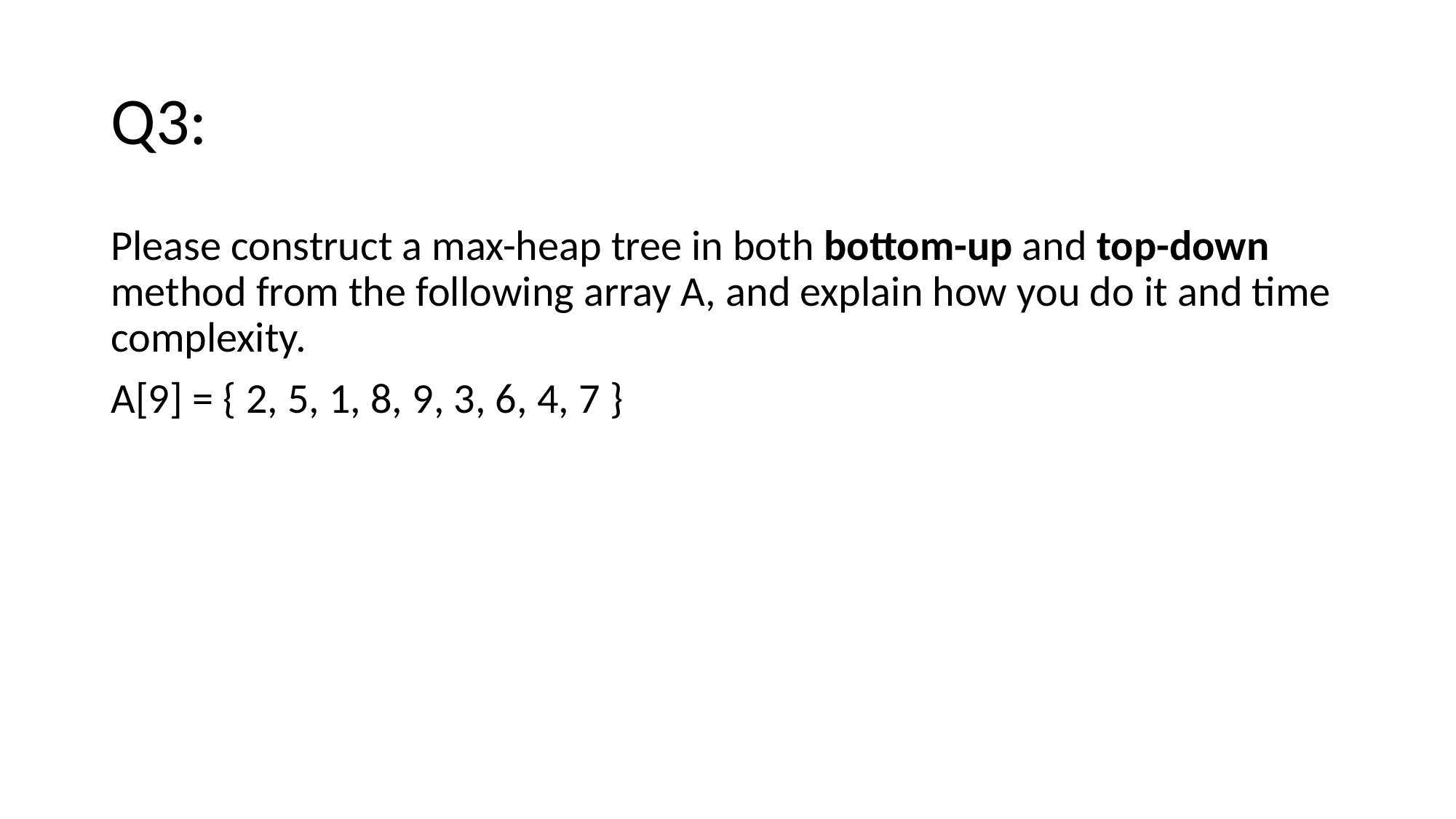

# Q3:
Please construct a max-heap tree in both bottom-up and top-down method from the following array A, and explain how you do it and time complexity.
A[9] = { 2, 5, 1, 8, 9, 3, 6, 4, 7 }